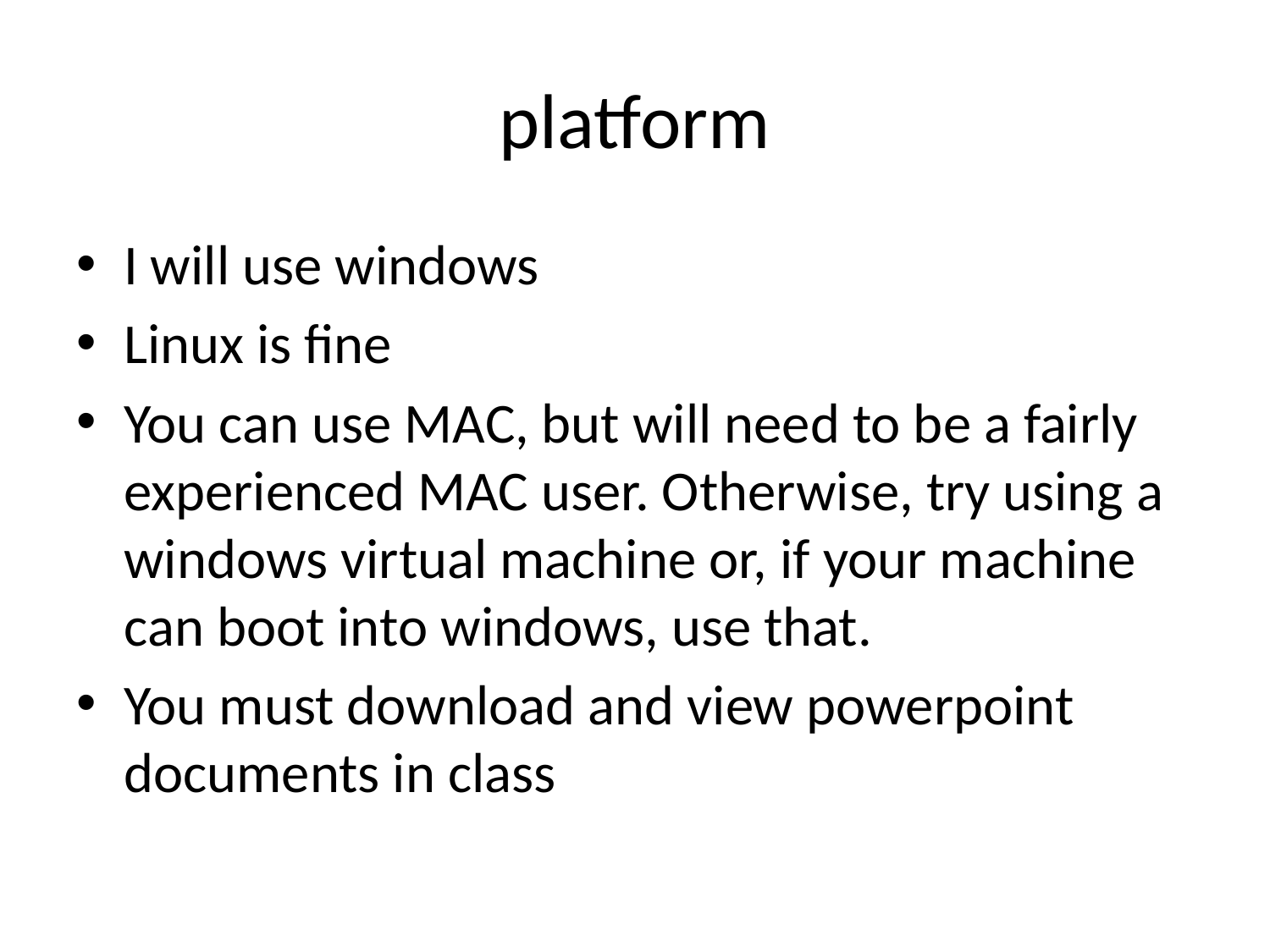

# platform
I will use windows
Linux is fine
You can use MAC, but will need to be a fairly experienced MAC user. Otherwise, try using a windows virtual machine or, if your machine can boot into windows, use that.
You must download and view powerpoint documents in class